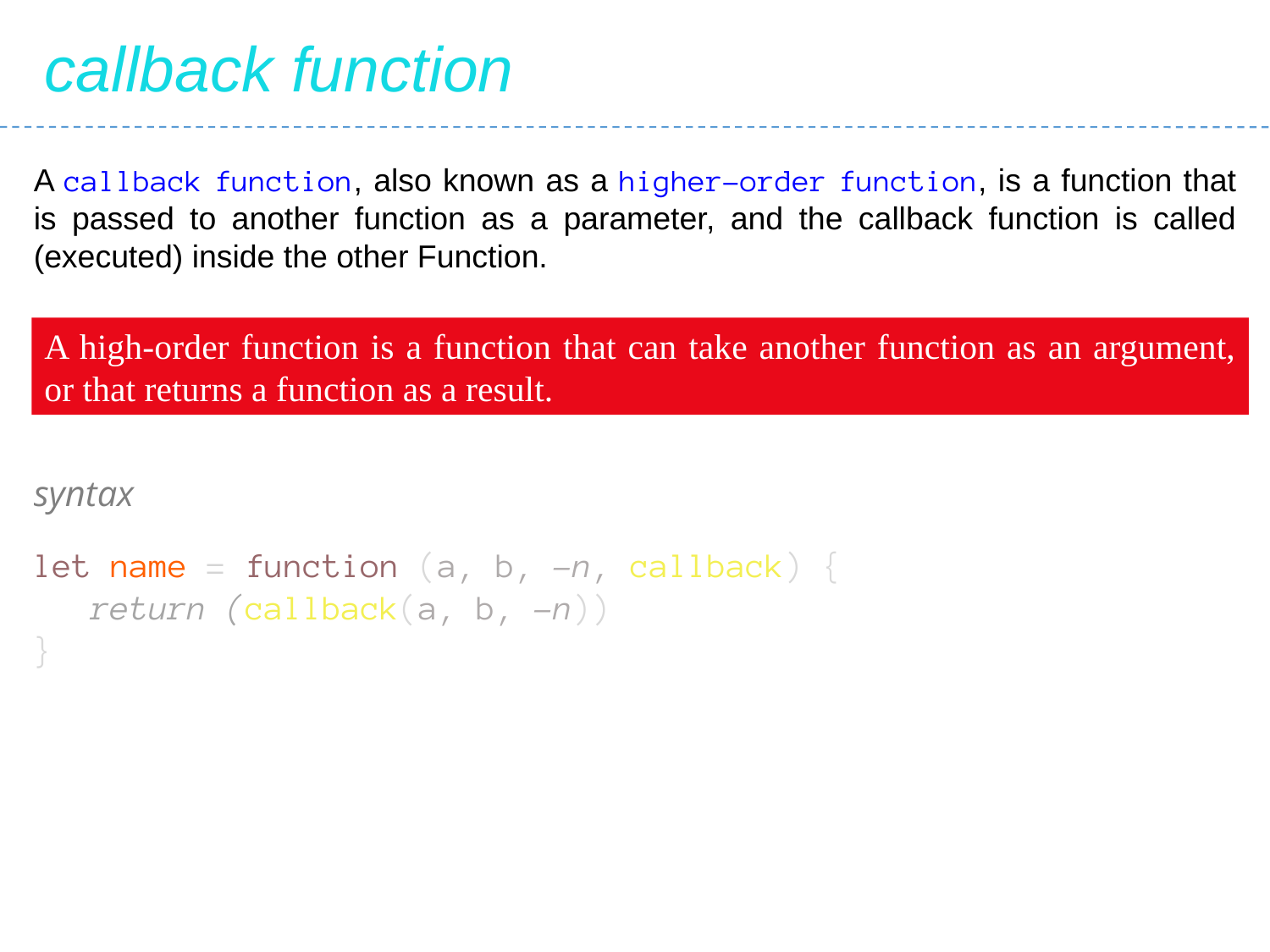

callback function
A callback function, also known as a higher-order function, is a function that is passed to another function as a parameter, and the callback function is called (executed) inside the other Function.
A high-order function is a function that can take another function as an argument, or that returns a function as a result.
syntax
let name = function (a, b, -n, callback) {
   return (callback(a, b, -n))
}